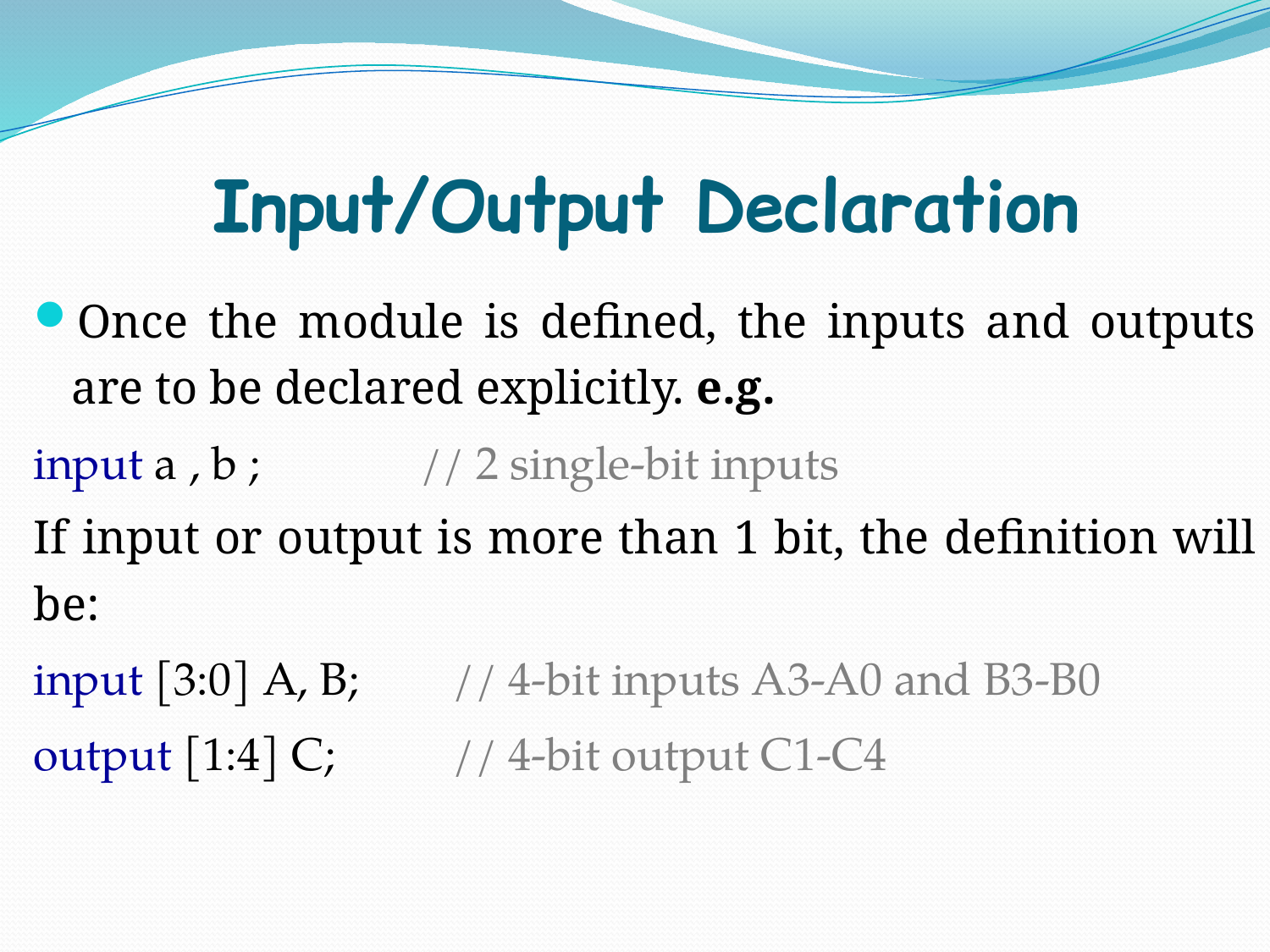

# Input/Output Declaration
Once the module is defined, the inputs and outputs are to be declared explicitly. e.g.
input a , b ;              // 2 single-bit inputs
If input or output is more than 1 bit, the definition will be:
input [3:0] A, B;    	// 4-bit inputs A3-A0 and B3-B0
output [1:4] C;	// 4-bit output C1-C4